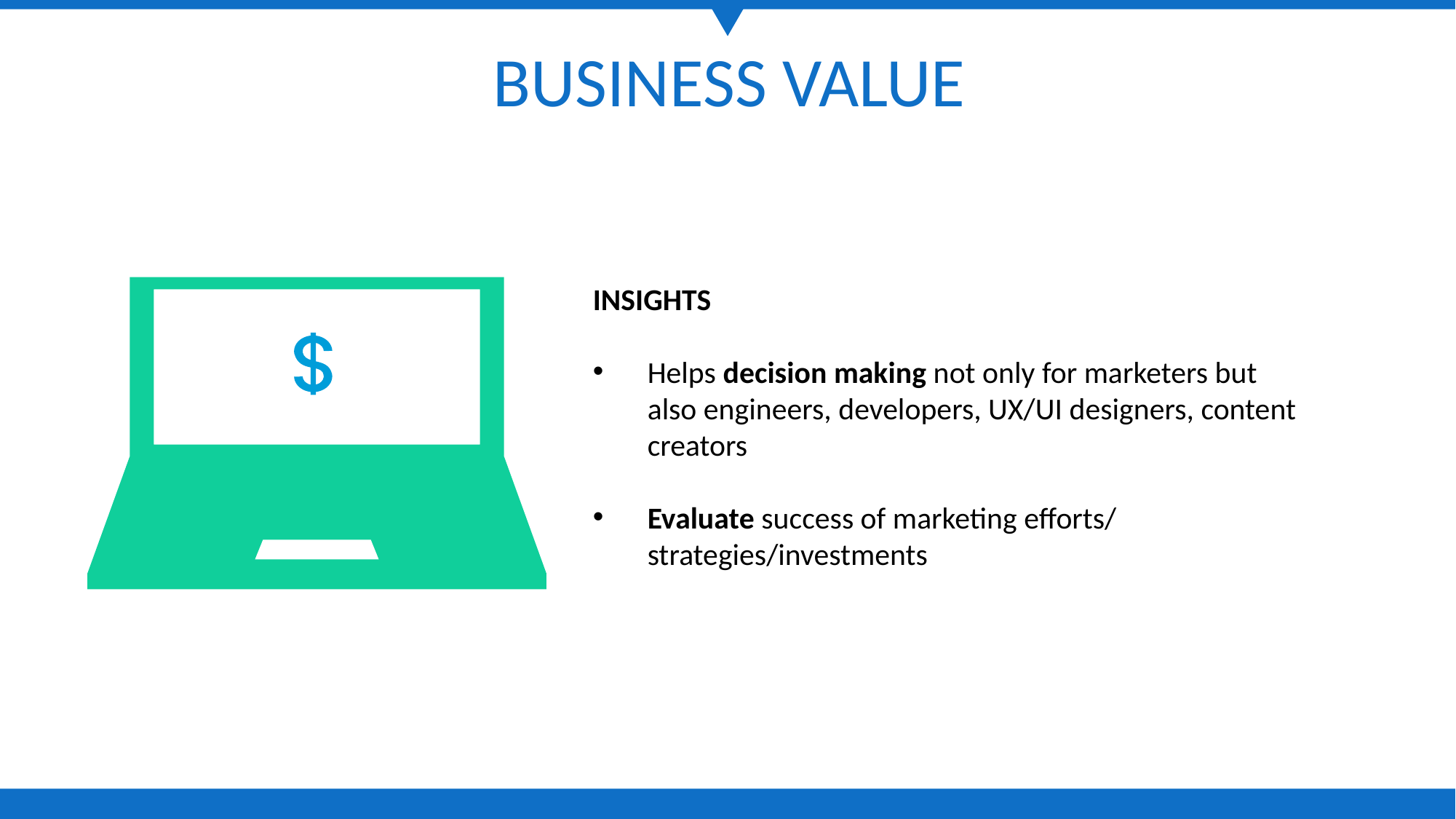

BUSINESS VALUE
INSIGHTS

Helps decision making not only for marketers but also engineers, developers, UX/UI designers, content creators

Evaluate success of marketing efforts/ strategies/investments